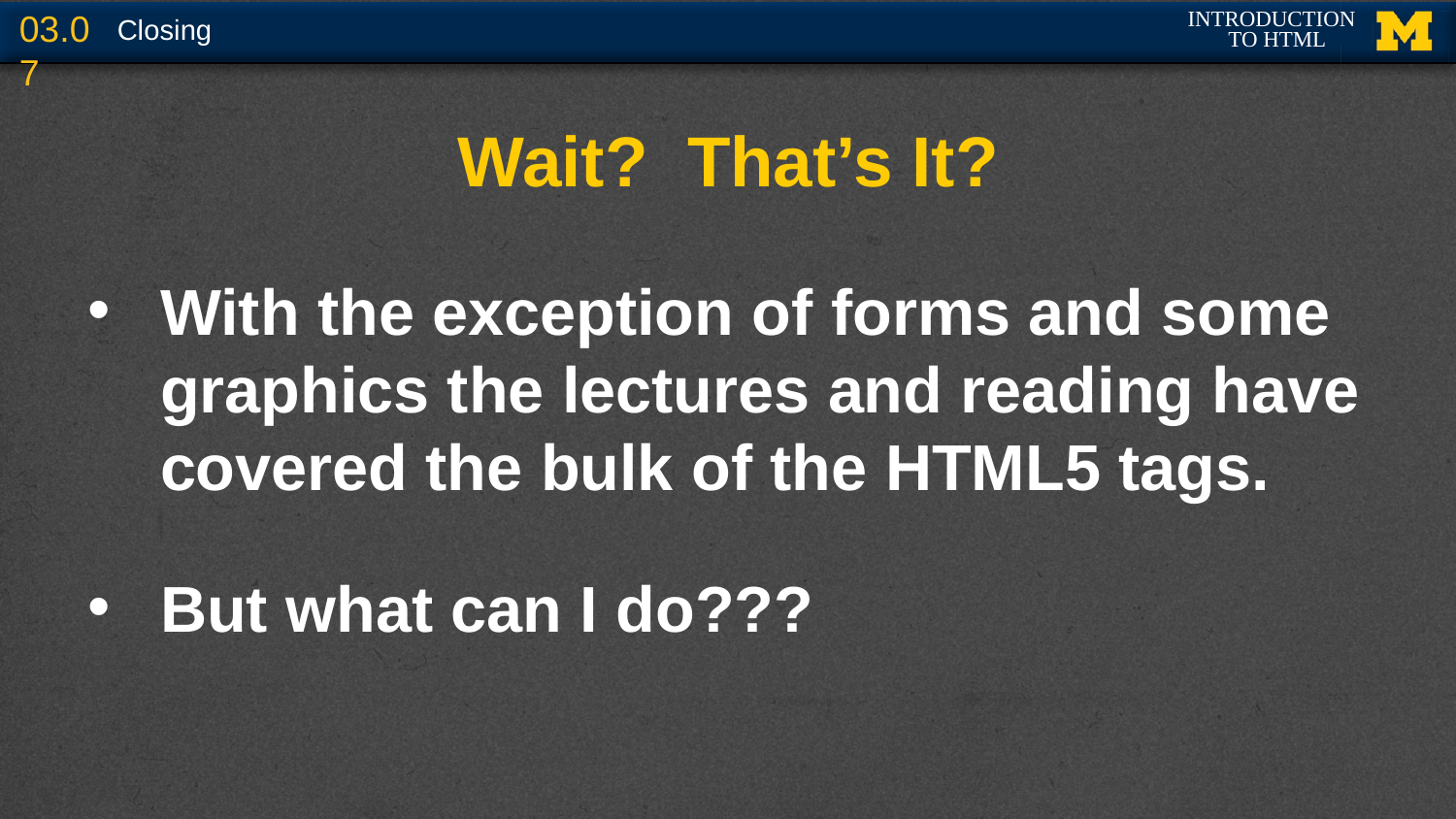

# Wait?  That’s It?
With the exception of forms and some graphics the lectures and reading have covered the bulk of the HTML5 tags.
But what can I do???